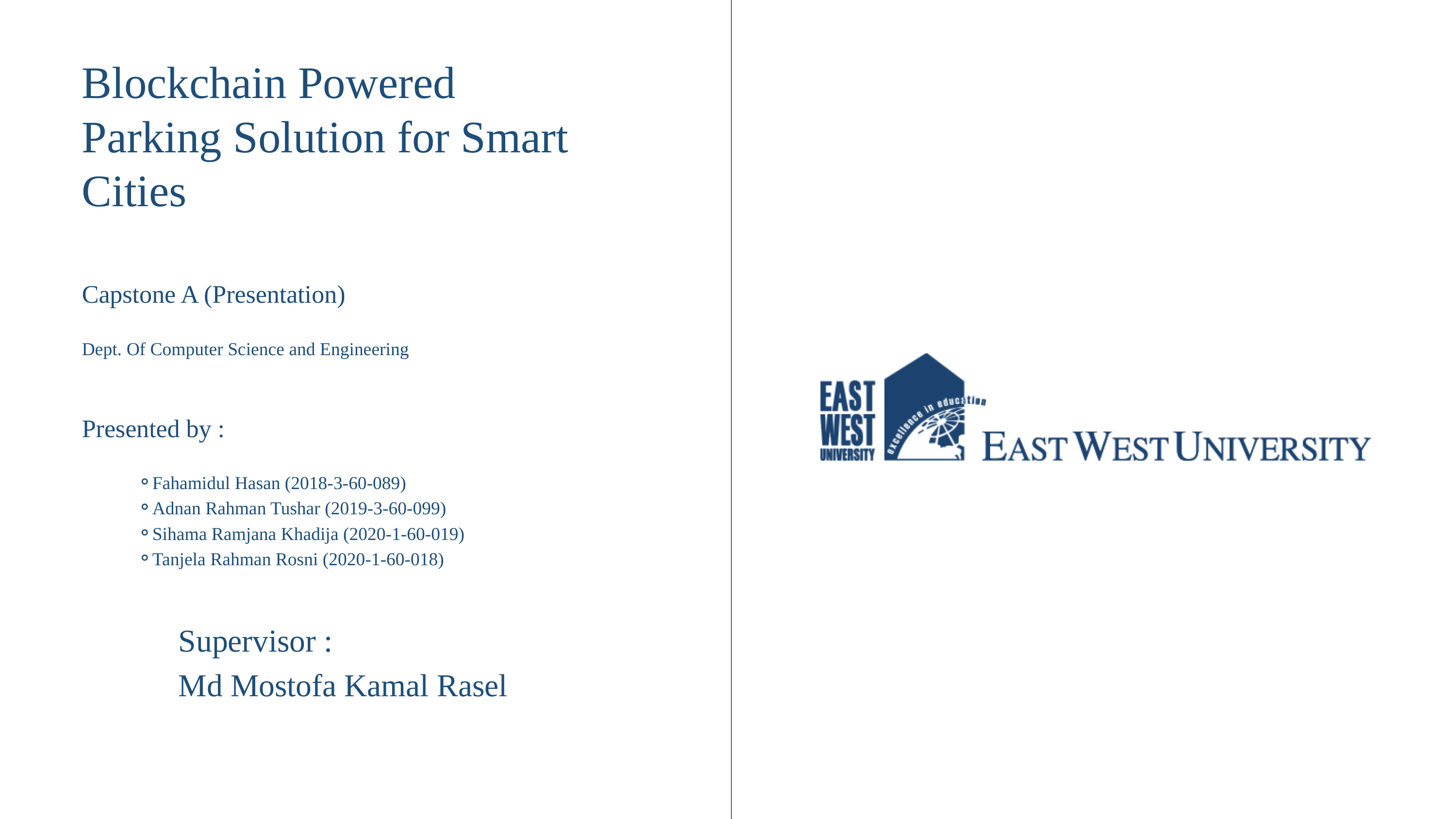

Blockchain Powered Parking Solution for Smart Cities
Capstone A (Presentation)
Dept. Of Computer Science and Engineering

Presented by :
Fahamidul Hasan (2018-3-60-089)
Adnan Rahman Tushar (2019-3-60-099)
Sihama Ramjana Khadija (2020-1-60-019)
Tanjela Rahman Rosni (2020-1-60-018)

Supervisor :
Md Mostofa Kamal Rasel